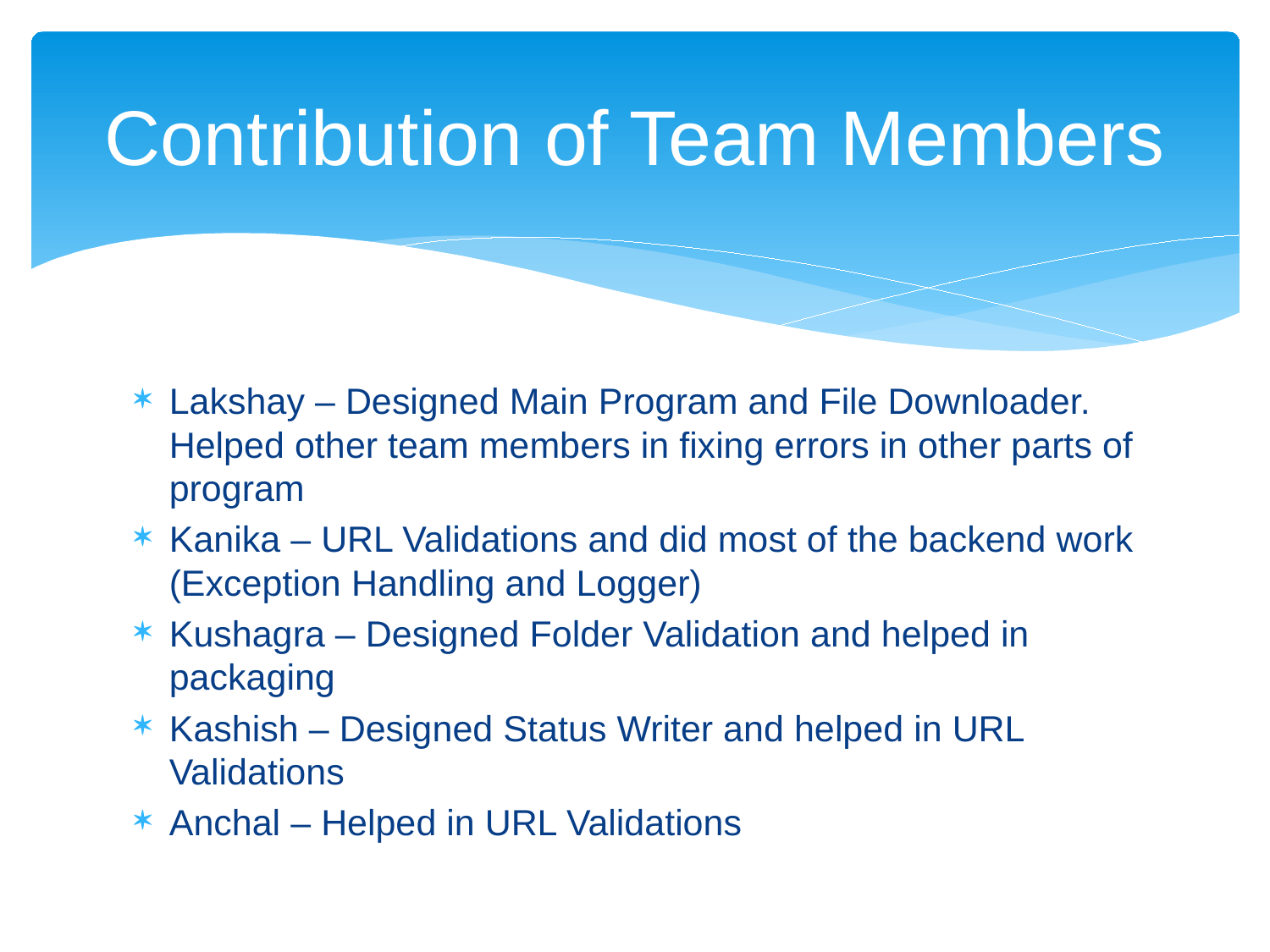

# Contribution of Team Members
Lakshay – Designed Main Program and File Downloader. Helped other team members in fixing errors in other parts of program
Kanika – URL Validations and did most of the backend work (Exception Handling and Logger)
Kushagra – Designed Folder Validation and helped in packaging
Kashish – Designed Status Writer and helped in URL Validations
Anchal – Helped in URL Validations